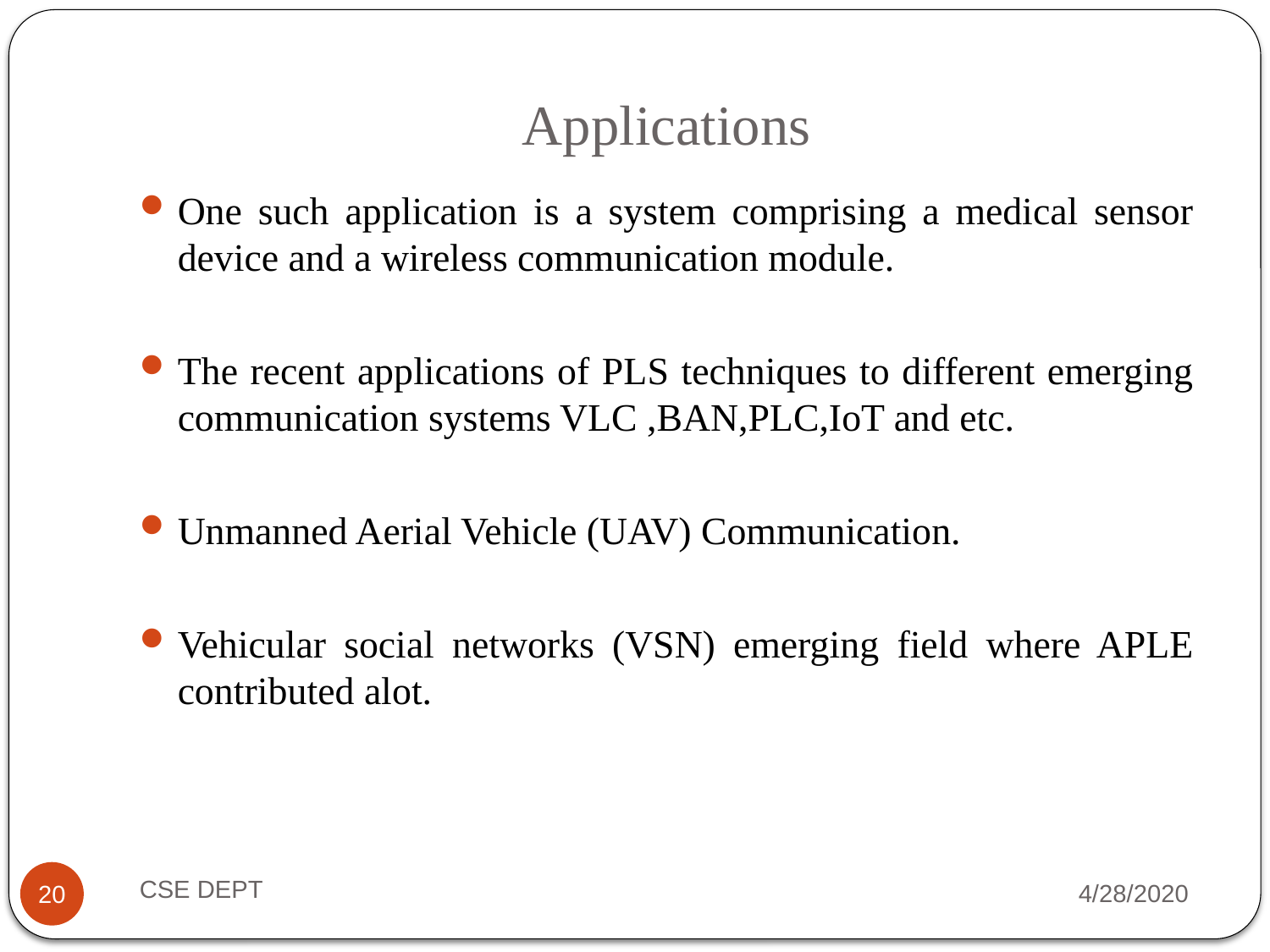

# Applications
One such application is a system comprising a medical sensor device and a wireless communication module.

The recent applications of PLS techniques to different emerging communication systems VLC ,BAN,PLC,IoT and etc.

Unmanned Aerial Vehicle (UAV) Communication.

Vehicular social networks (VSN) emerging field where APLE contributed alot.

CSE DEPT
4/28/2020
20